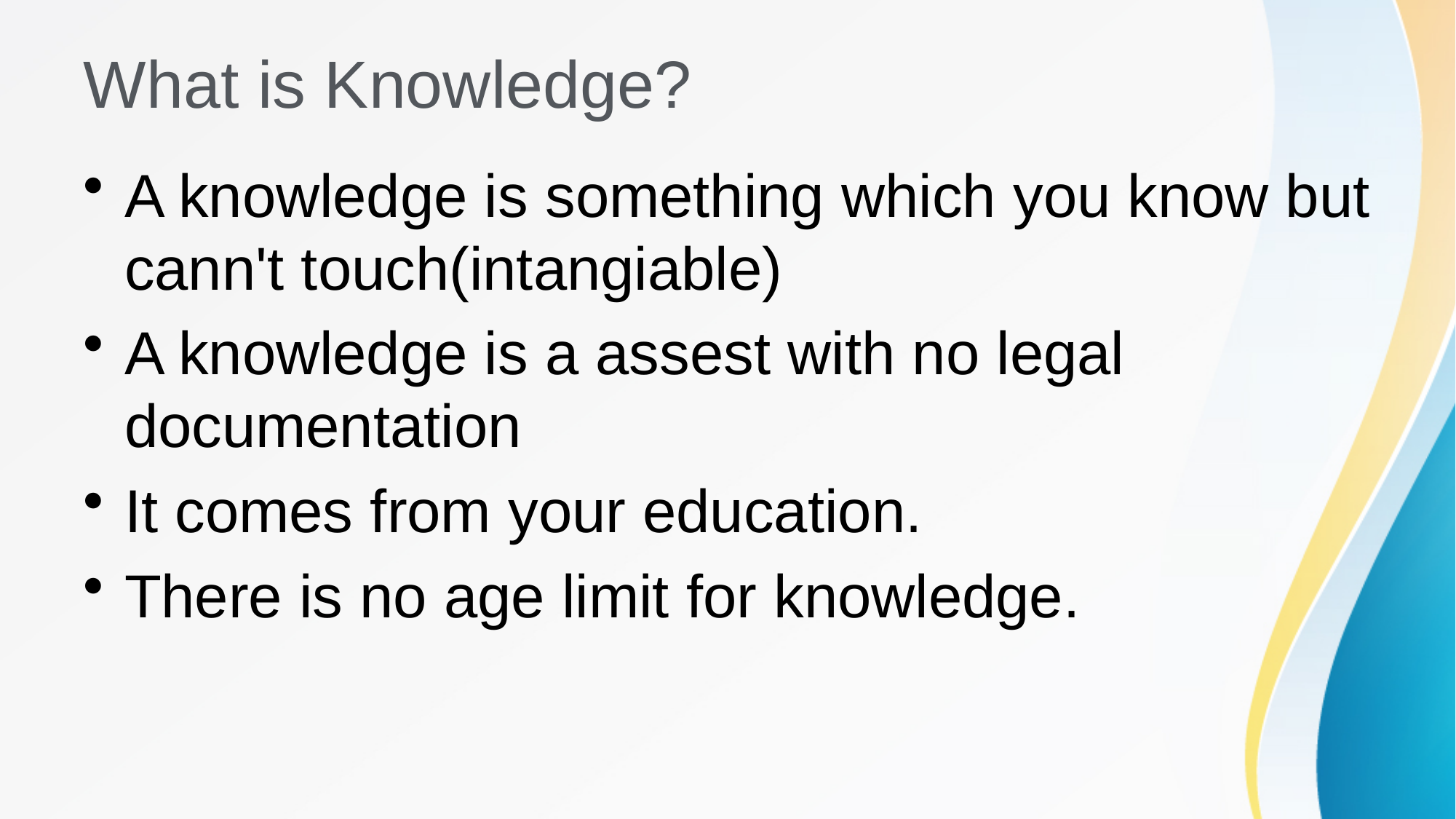

# What is Knowledge?
A knowledge is something which you know but cann't touch(intangiable)
A knowledge is a assest with no legal documentation
It comes from your education.
There is no age limit for knowledge.